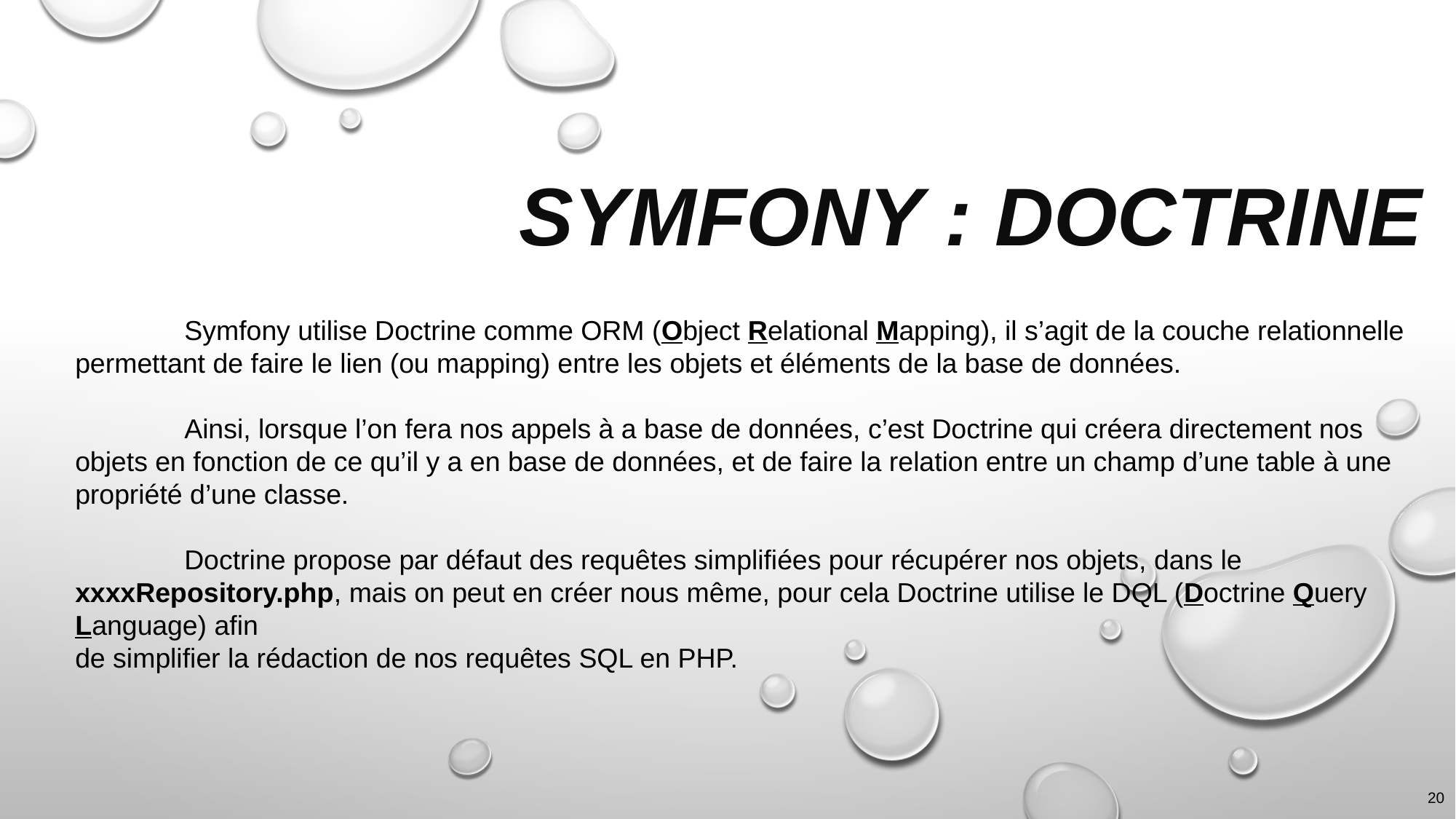

# Symfony : doctrine
	Symfony utilise Doctrine comme ORM (Object Relational Mapping), il s’agit de la couche relationnelle permettant de faire le lien (ou mapping) entre les objets et éléments de la base de données.
	Ainsi, lorsque l’on fera nos appels à a base de données, c’est Doctrine qui créera directement nos objets en fonction de ce qu’il y a en base de données, et de faire la relation entre un champ d’une table à une propriété d’une classe.

	Doctrine propose par défaut des requêtes simplifiées pour récupérer nos objets, dans le xxxxRepository.php, mais on peut en créer nous même, pour cela Doctrine utilise le DQL (Doctrine Query Language) afin
de simplifier la rédaction de nos requêtes SQL en PHP.
20